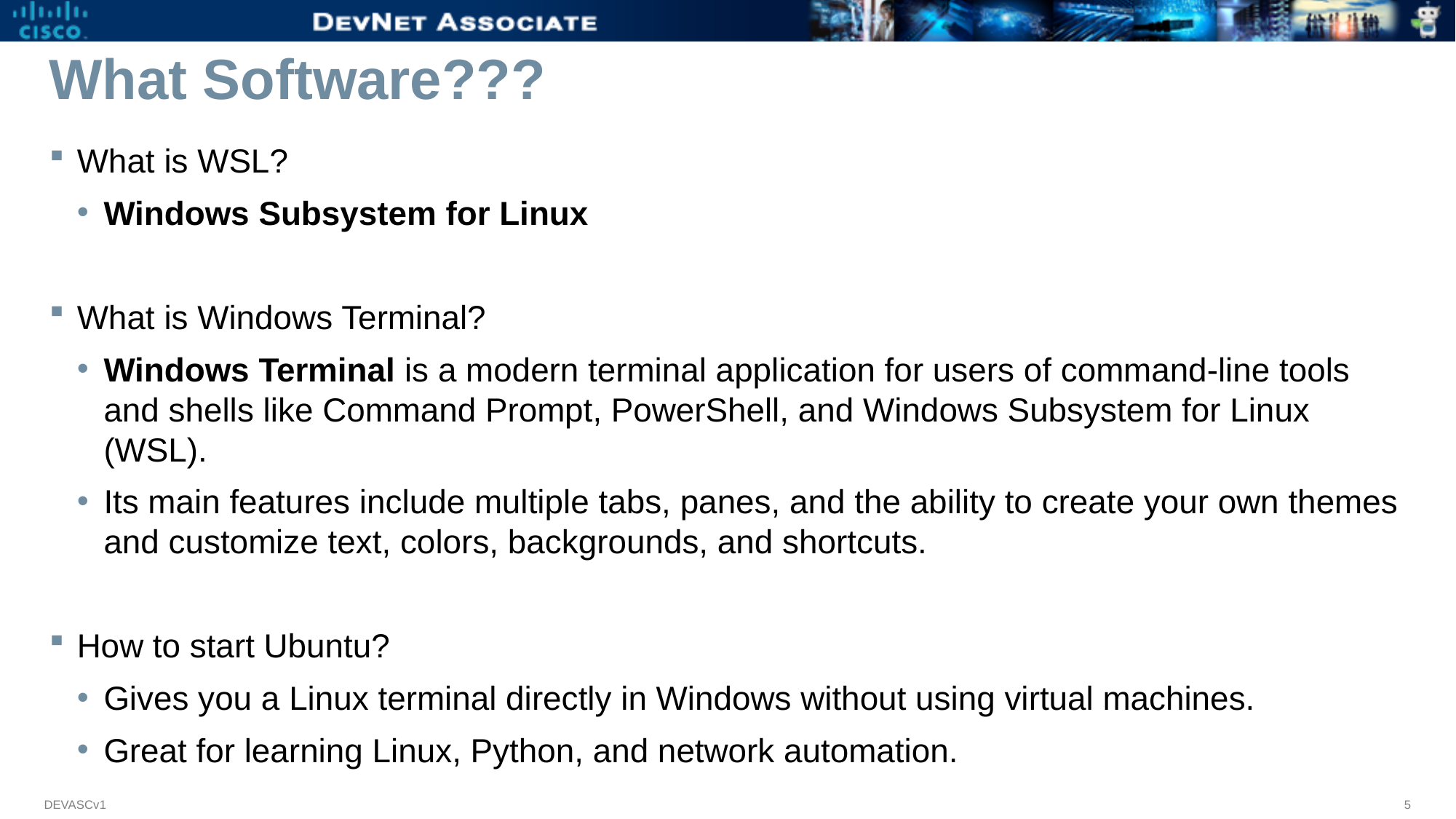

# What Software???
What is WSL?
Windows Subsystem for Linux

What is Windows Terminal?
Windows Terminal is a modern terminal application for users of command-line tools and shells like Command Prompt, PowerShell, and Windows Subsystem for Linux (WSL).
Its main features include multiple tabs, panes, and the ability to create your own themes and customize text, colors, backgrounds, and shortcuts.

How to start Ubuntu?
Gives you a Linux terminal directly in Windows without using virtual machines.
Great for learning Linux, Python, and network automation.